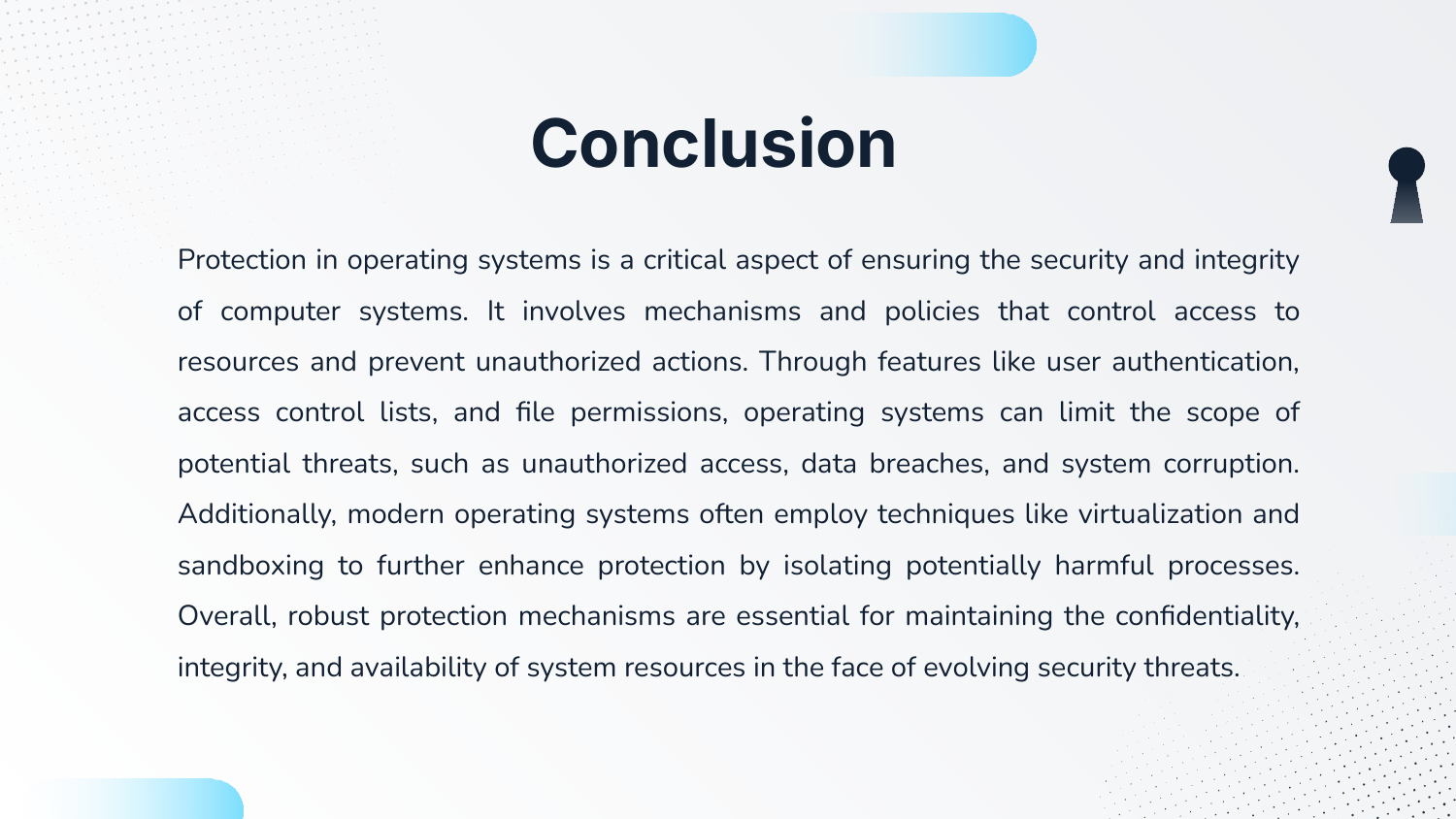

# Conclusion
Protection in operating systems is a critical aspect of ensuring the security and integrity of computer systems. It involves mechanisms and policies that control access to resources and prevent unauthorized actions. Through features like user authentication, access control lists, and file permissions, operating systems can limit the scope of potential threats, such as unauthorized access, data breaches, and system corruption. Additionally, modern operating systems often employ techniques like virtualization and sandboxing to further enhance protection by isolating potentially harmful processes. Overall, robust protection mechanisms are essential for maintaining the confidentiality, integrity, and availability of system resources in the face of evolving security threats.